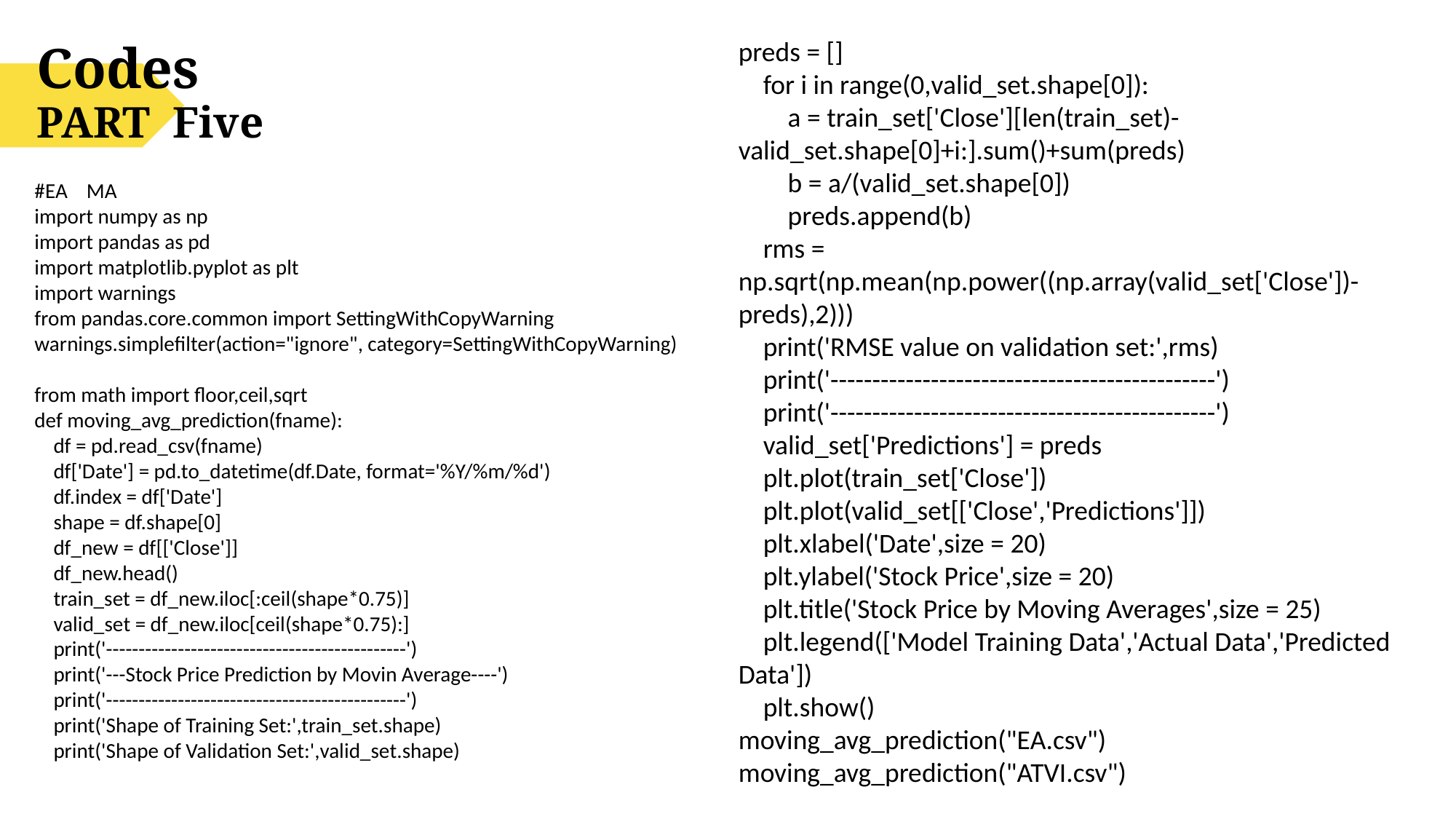

Codes
PART  Five
preds = []
    for i in range(0,valid_set.shape[0]):
        a = train_set['Close'][len(train_set)-valid_set.shape[0]+i:].sum()+sum(preds)
        b = a/(valid_set.shape[0])
        preds.append(b)
    rms = np.sqrt(np.mean(np.power((np.array(valid_set['Close'])-preds),2)))
    print('RMSE value on validation set:',rms)
    print('----------------------------------------------')
    print('----------------------------------------------')
    valid_set['Predictions'] = preds
    plt.plot(train_set['Close'])
    plt.plot(valid_set[['Close','Predictions']])
    plt.xlabel('Date',size = 20)
    plt.ylabel('Stock Price',size = 20)
    plt.title('Stock Price by Moving Averages',size = 25)
    plt.legend(['Model Training Data','Actual Data','Predicted Data'])
    plt.show()
moving_avg_prediction("EA.csv")
moving_avg_prediction("ATVI.csv")

#EA    MA
import numpy as np
import pandas as pd
import matplotlib.pyplot as plt
import warnings
from pandas.core.common import SettingWithCopyWarning
warnings.simplefilter(action="ignore", category=SettingWithCopyWarning)

from math import floor,ceil,sqrt
def moving_avg_prediction(fname):
    df = pd.read_csv(fname)
    df['Date'] = pd.to_datetime(df.Date, format='%Y/%m/%d')
    df.index = df['Date']
    shape = df.shape[0]
    df_new = df[['Close']]
    df_new.head()
    train_set = df_new.iloc[:ceil(shape*0.75)]
    valid_set = df_new.iloc[ceil(shape*0.75):]
    print('----------------------------------------------')
    print('---Stock Price Prediction by Movin Average----')
    print('----------------------------------------------')
    print('Shape of Training Set:',train_set.shape)
    print('Shape of Validation Set:',valid_set.shape)